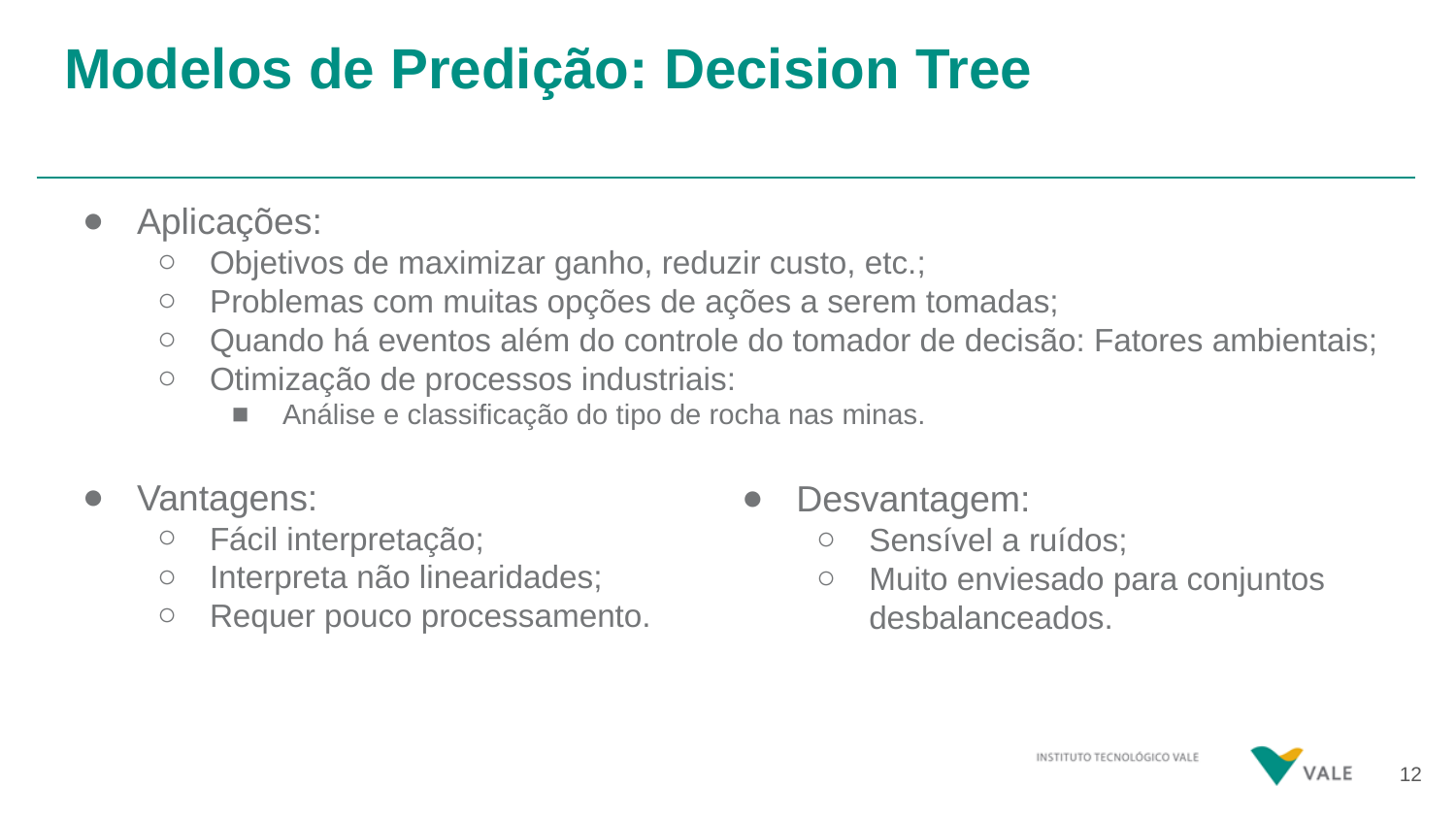

# Modelos de Predição: Decision Tree
Aplicações:
Objetivos de maximizar ganho, reduzir custo, etc.;
Problemas com muitas opções de ações a serem tomadas;
Quando há eventos além do controle do tomador de decisão: Fatores ambientais;
Otimização de processos industriais:
Análise e classificação do tipo de rocha nas minas.

Vantagens:
Fácil interpretação;
Interpreta não linearidades;
Requer pouco processamento.
Desvantagem:
Sensível a ruídos;
Muito enviesado para conjuntos desbalanceados.
12